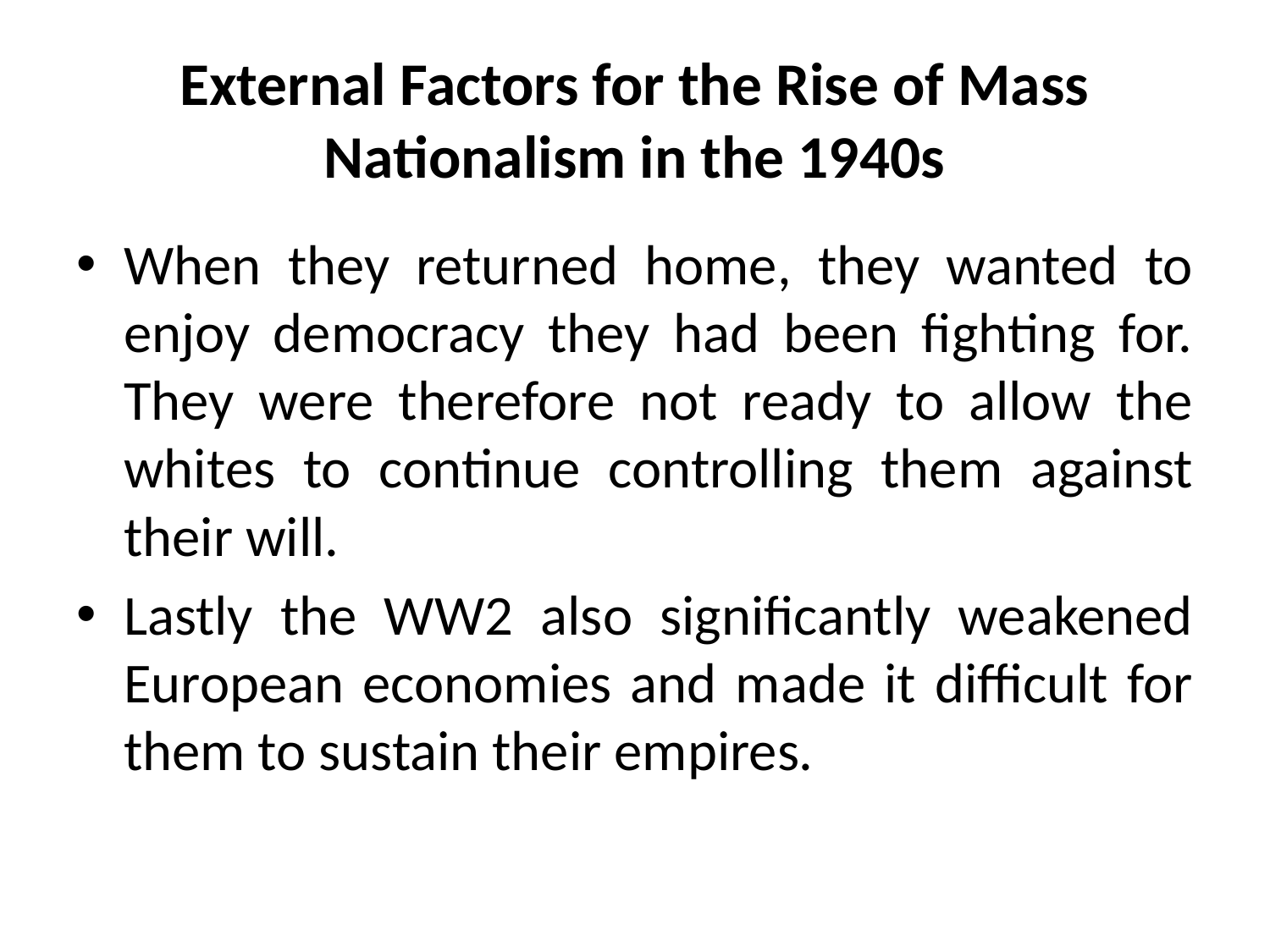

# External Factors for the Rise of Mass Nationalism in the 1940s
When they returned home, they wanted to enjoy democracy they had been fighting for. They were therefore not ready to allow the whites to continue controlling them against their will.
Lastly the WW2 also significantly weakened European economies and made it difficult for them to sustain their empires.